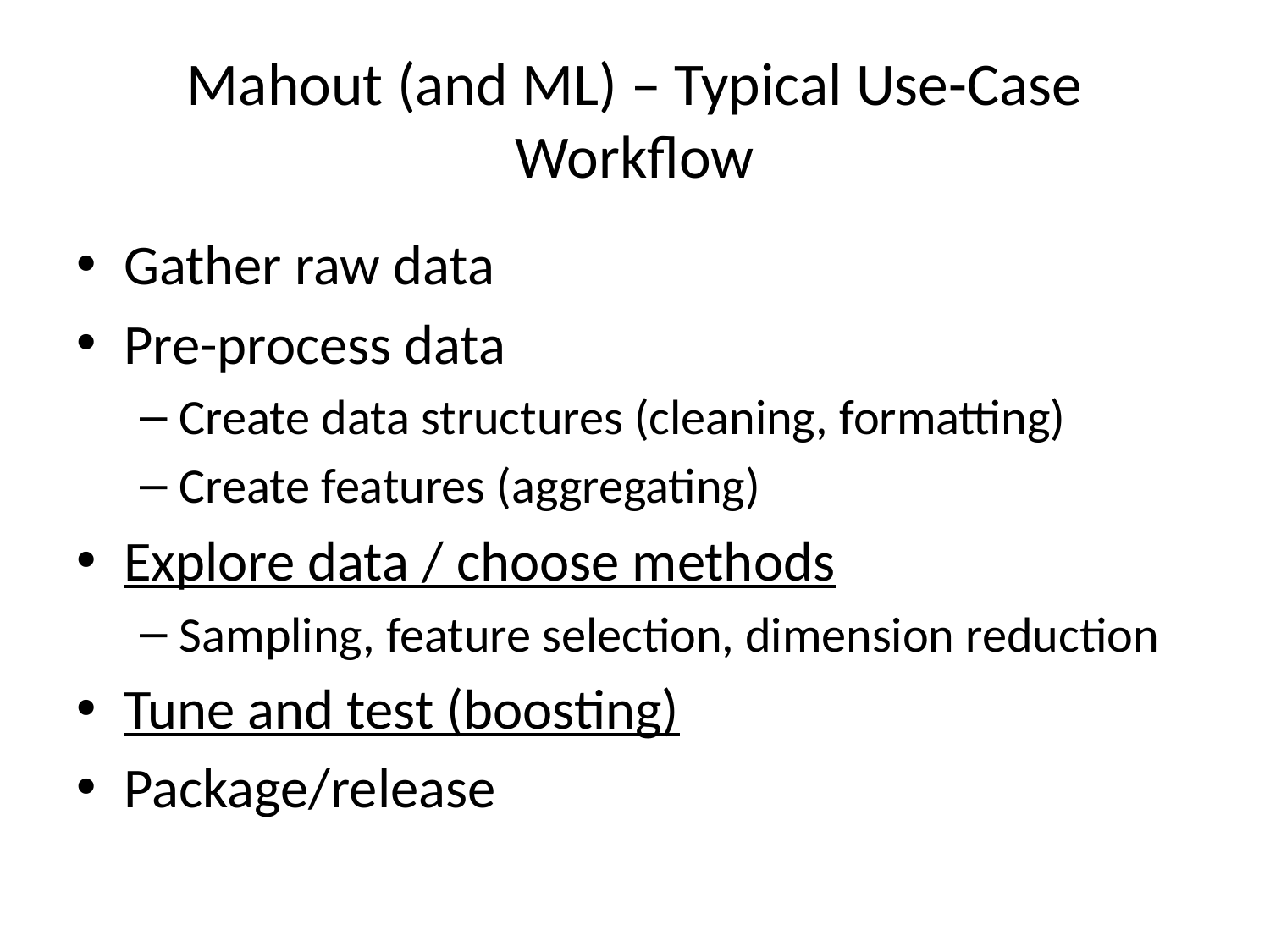

# Mahout (and ML) – Typical Use-Case Workflow
Gather raw data
Pre-process data
Create data structures (cleaning, formatting)
Create features (aggregating)
Explore data / choose methods
Sampling, feature selection, dimension reduction
Tune and test (boosting)
Package/release